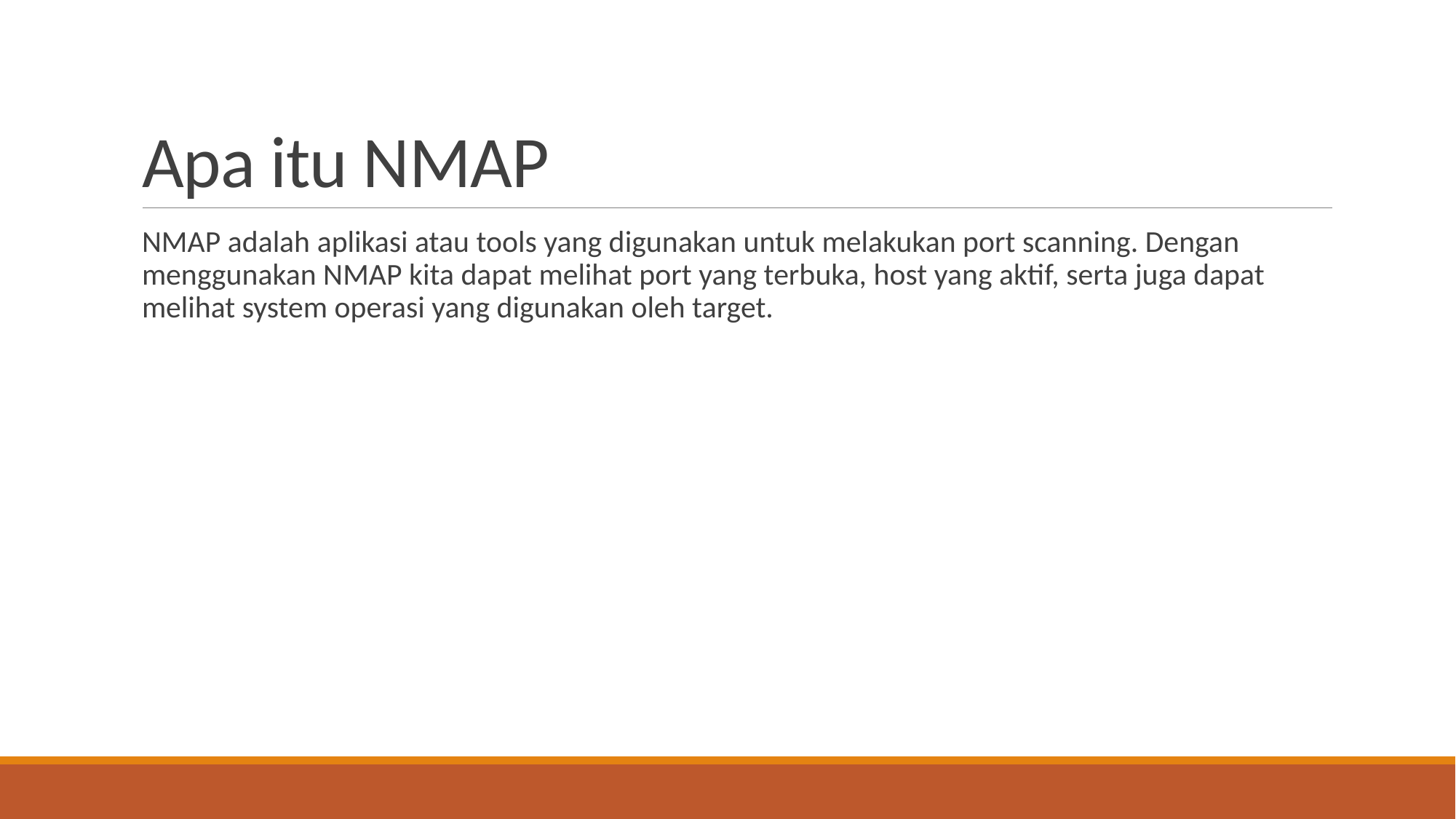

# Apa itu NMAP
NMAP adalah aplikasi atau tools yang digunakan untuk melakukan port scanning. Dengan menggunakan NMAP kita dapat melihat port yang terbuka, host yang aktif, serta juga dapat melihat system operasi yang digunakan oleh target.